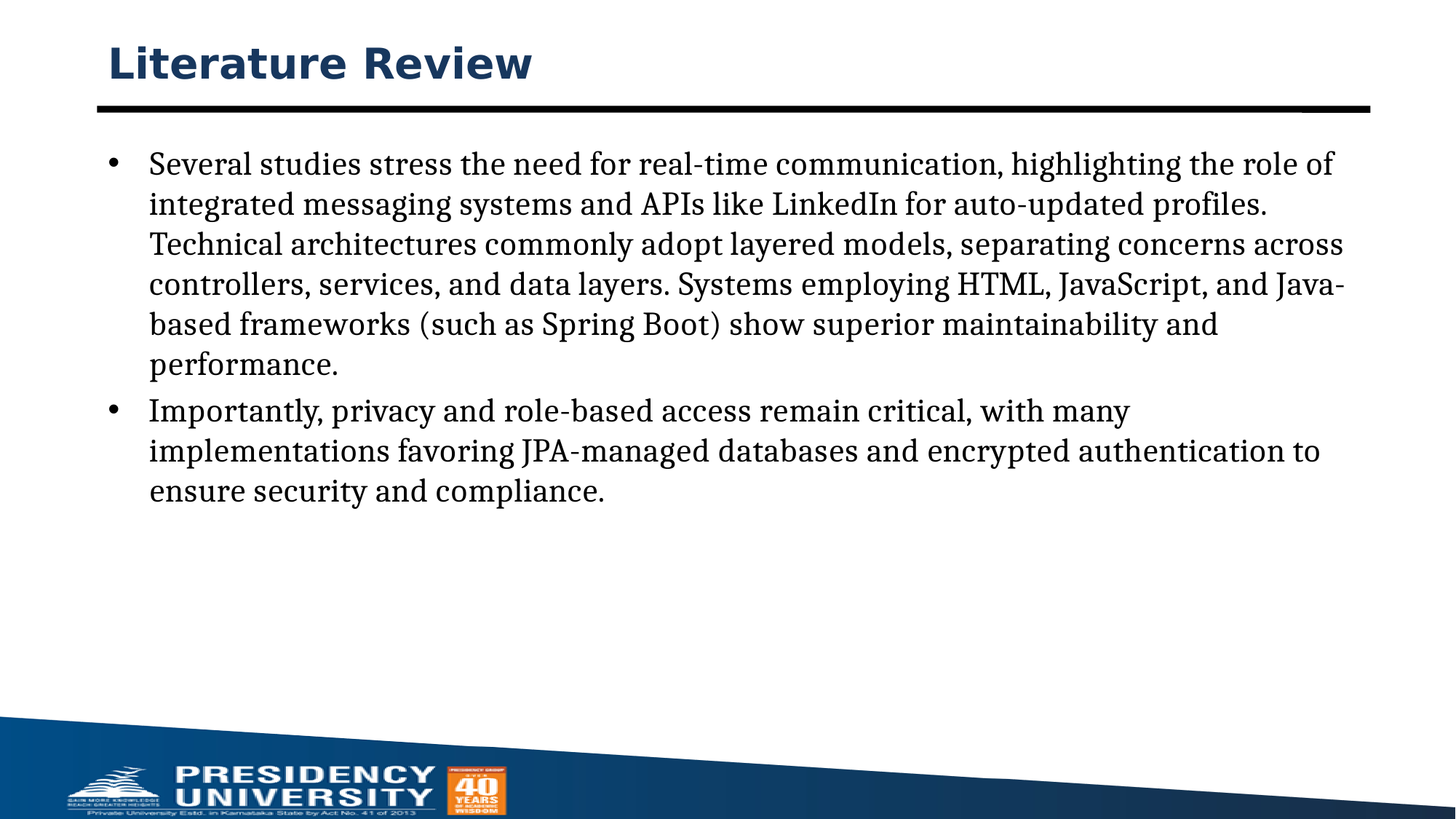

# Literature Review
Several studies stress the need for real-time communication, highlighting the role of integrated messaging systems and APIs like LinkedIn for auto-updated profiles. Technical architectures commonly adopt layered models, separating concerns across controllers, services, and data layers. Systems employing HTML, JavaScript, and Java-based frameworks (such as Spring Boot) show superior maintainability and performance.
Importantly, privacy and role-based access remain critical, with many implementations favoring JPA-managed databases and encrypted authentication to ensure security and compliance.